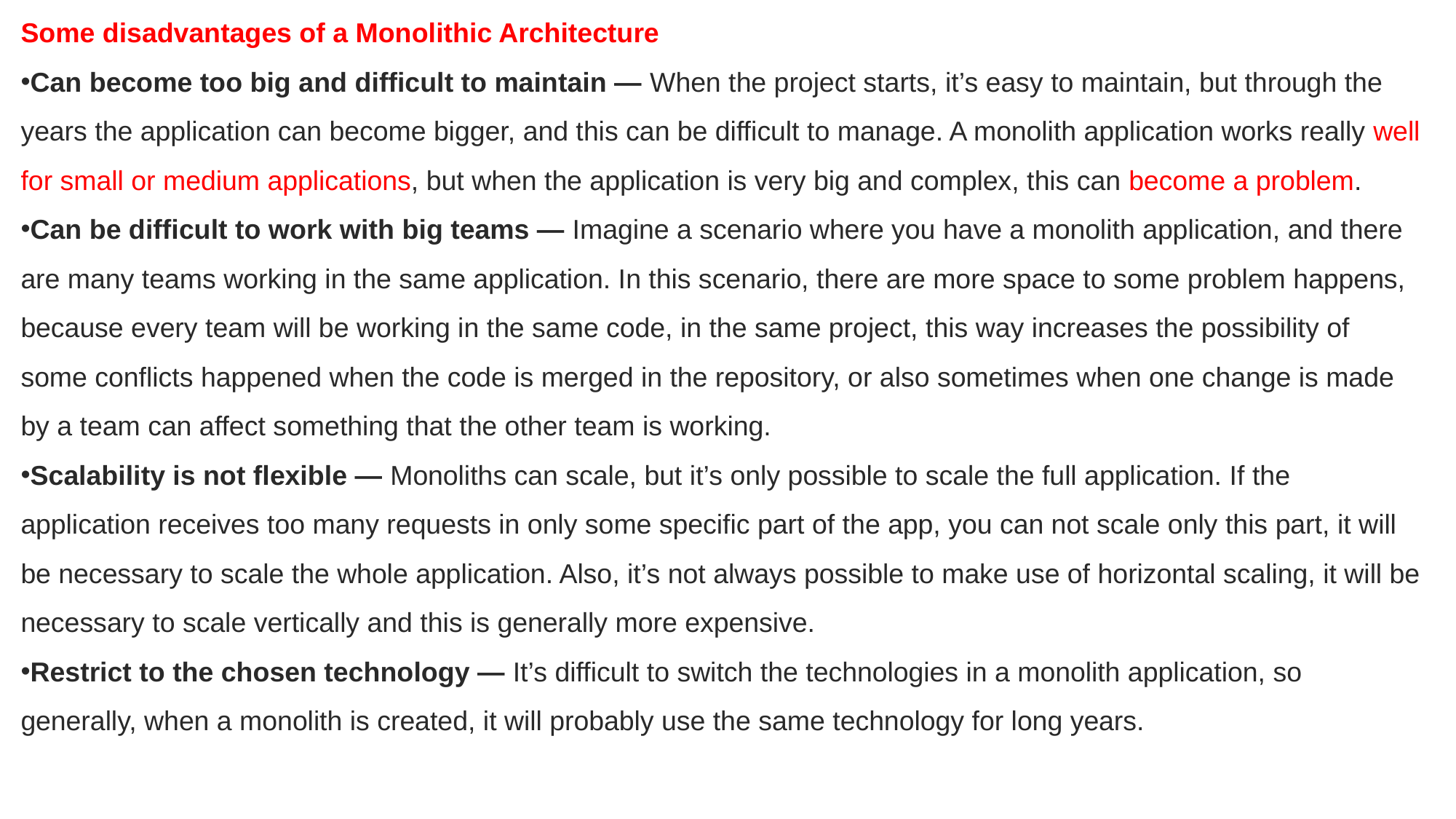

Some disadvantages of a Monolithic Architecture
Can become too big and difficult to maintain — When the project starts, it’s easy to maintain, but through the years the application can become bigger, and this can be difficult to manage. A monolith application works really well for small or medium applications, but when the application is very big and complex, this can become a problem.
Can be difficult to work with big teams — Imagine a scenario where you have a monolith application, and there are many teams working in the same application. In this scenario, there are more space to some problem happens, because every team will be working in the same code, in the same project, this way increases the possibility of some conflicts happened when the code is merged in the repository, or also sometimes when one change is made by a team can affect something that the other team is working.
Scalability is not flexible — Monoliths can scale, but it’s only possible to scale the full application. If the application receives too many requests in only some specific part of the app, you can not scale only this part, it will be necessary to scale the whole application. Also, it’s not always possible to make use of horizontal scaling, it will be necessary to scale vertically and this is generally more expensive.
Restrict to the chosen technology — It’s difficult to switch the technologies in a monolith application, so generally, when a monolith is created, it will probably use the same technology for long years.